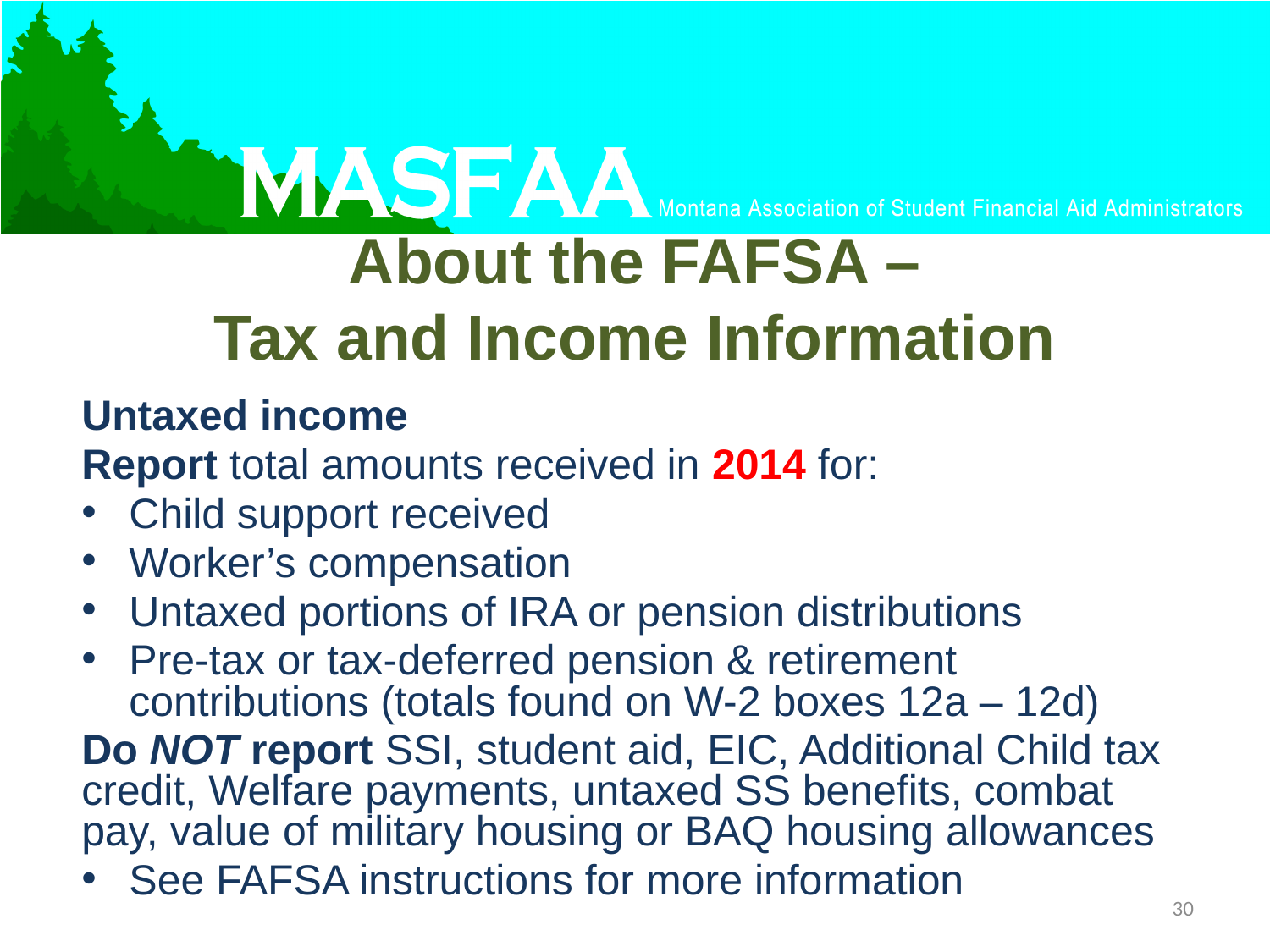

# About the FAFSA – Tax and Income Information
Untaxed income
Report total amounts received in 2014 for:
Child support received
Worker’s compensation
Untaxed portions of IRA or pension distributions
Pre-tax or tax-deferred pension & retirement contributions (totals found on W-2 boxes 12a – 12d)
Do NOT report SSI, student aid, EIC, Additional Child tax credit, Welfare payments, untaxed SS benefits, combat pay, value of military housing or BAQ housing allowances
See FAFSA instructions for more information
30